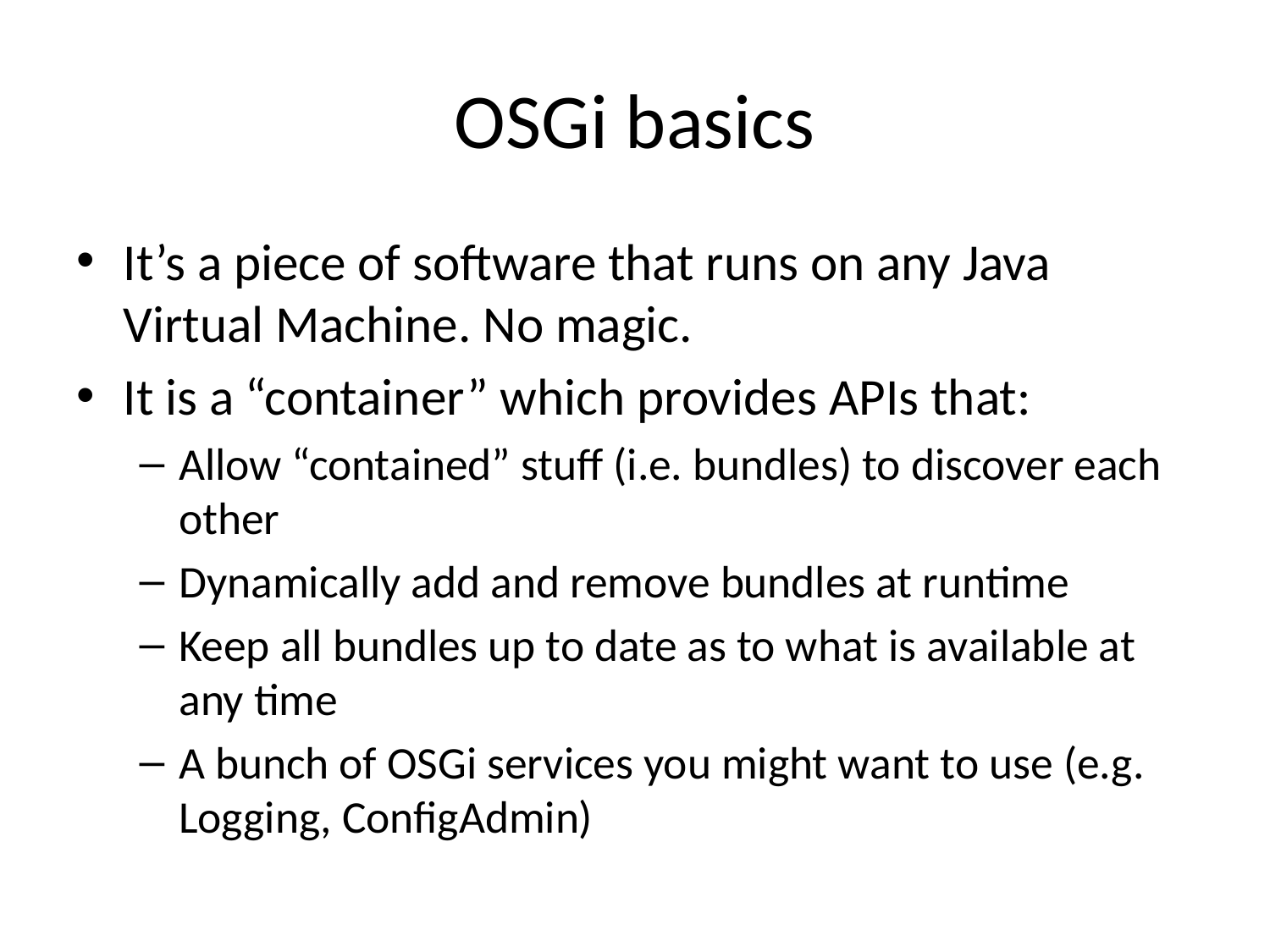

# OSGi basics
It’s a piece of software that runs on any Java Virtual Machine. No magic.
It is a “container” which provides APIs that:
Allow “contained” stuff (i.e. bundles) to discover each other
Dynamically add and remove bundles at runtime
Keep all bundles up to date as to what is available at any time
A bunch of OSGi services you might want to use (e.g. Logging, ConfigAdmin)